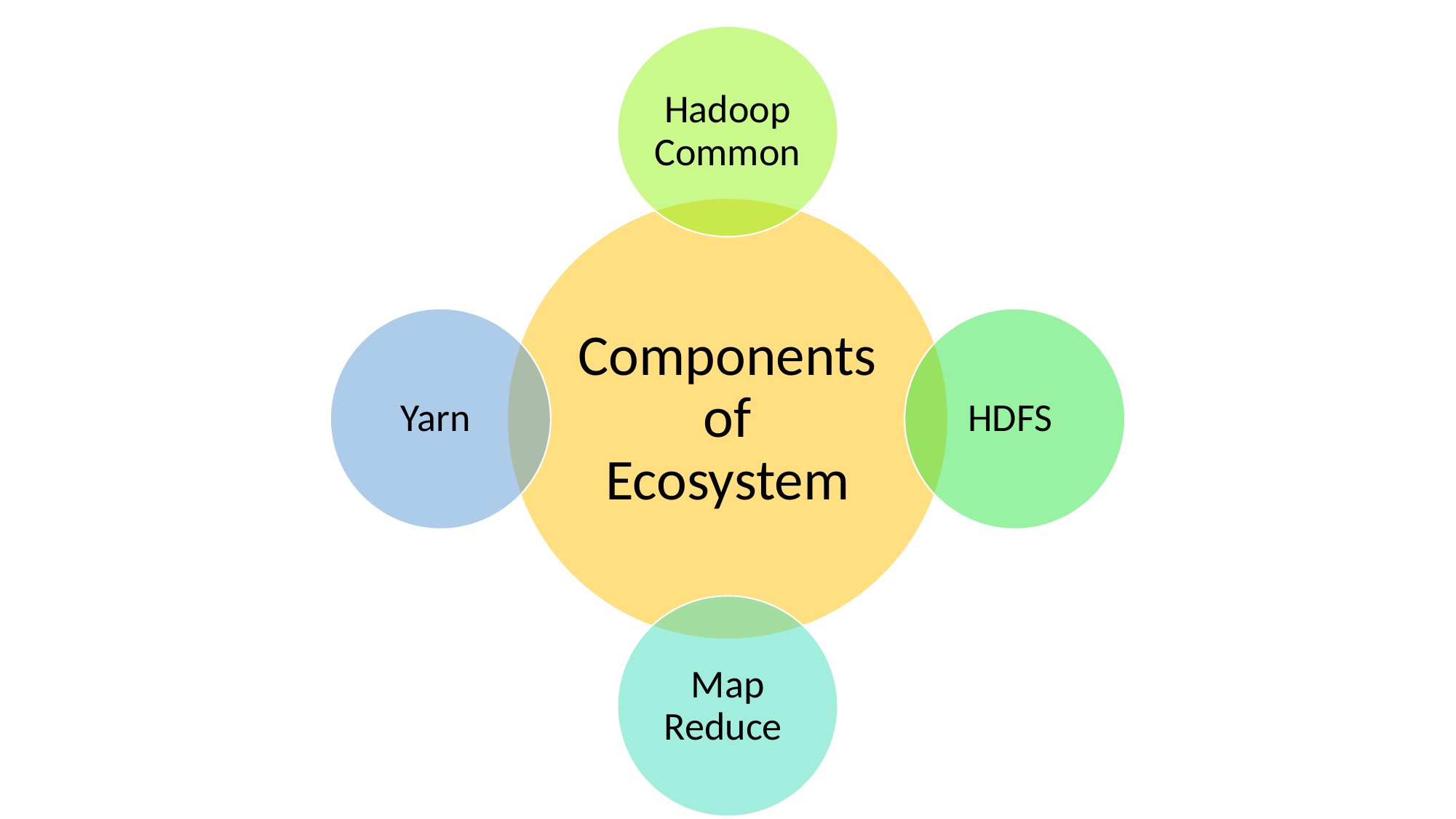

Components of Ecosystem
Hadoop Common
HDFS
Map Reduce
Yarn